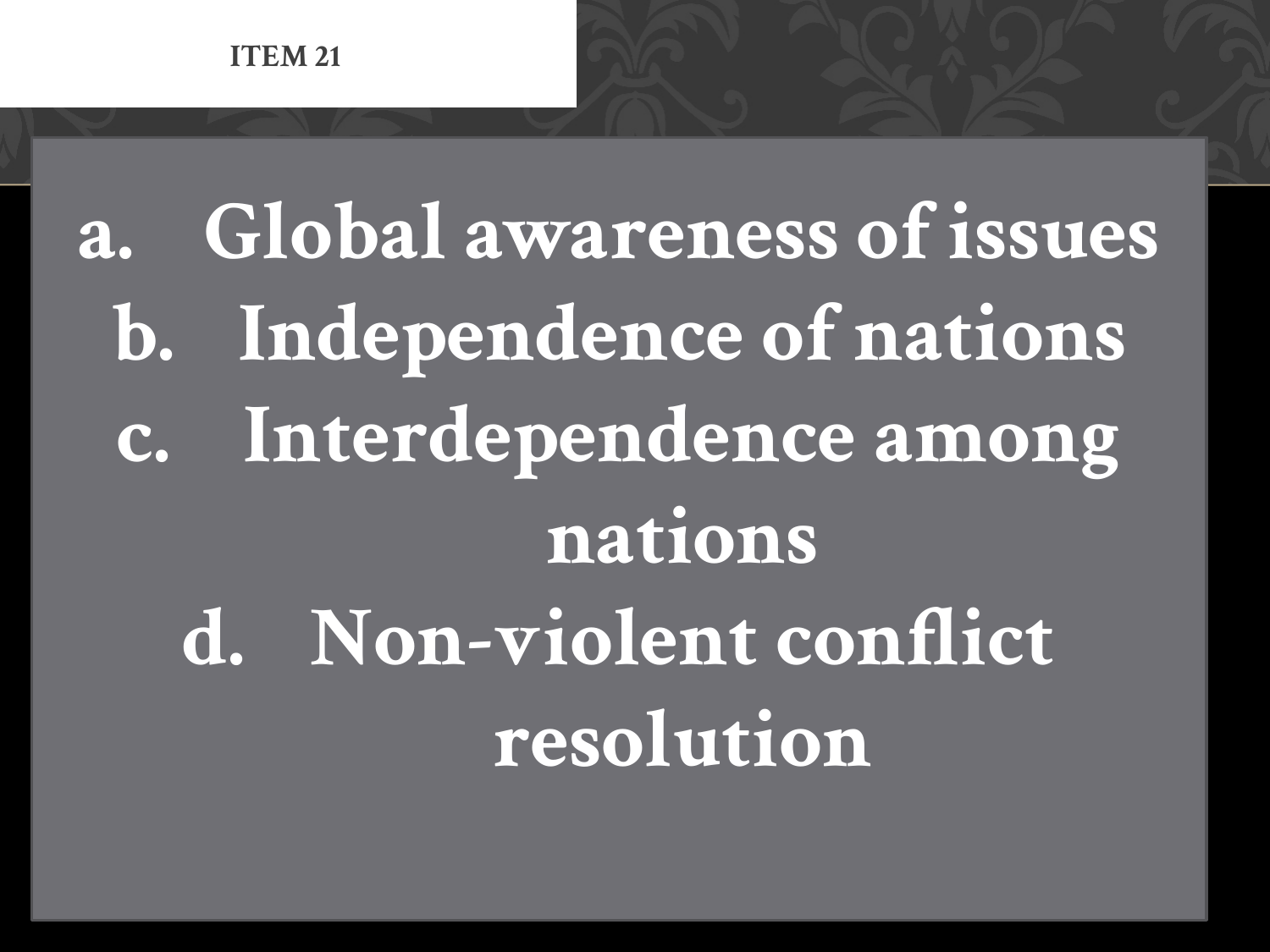

# Item 21
Global awareness of issues
Independence of nations
Interdependence among nations
Non-violent conflict resolution